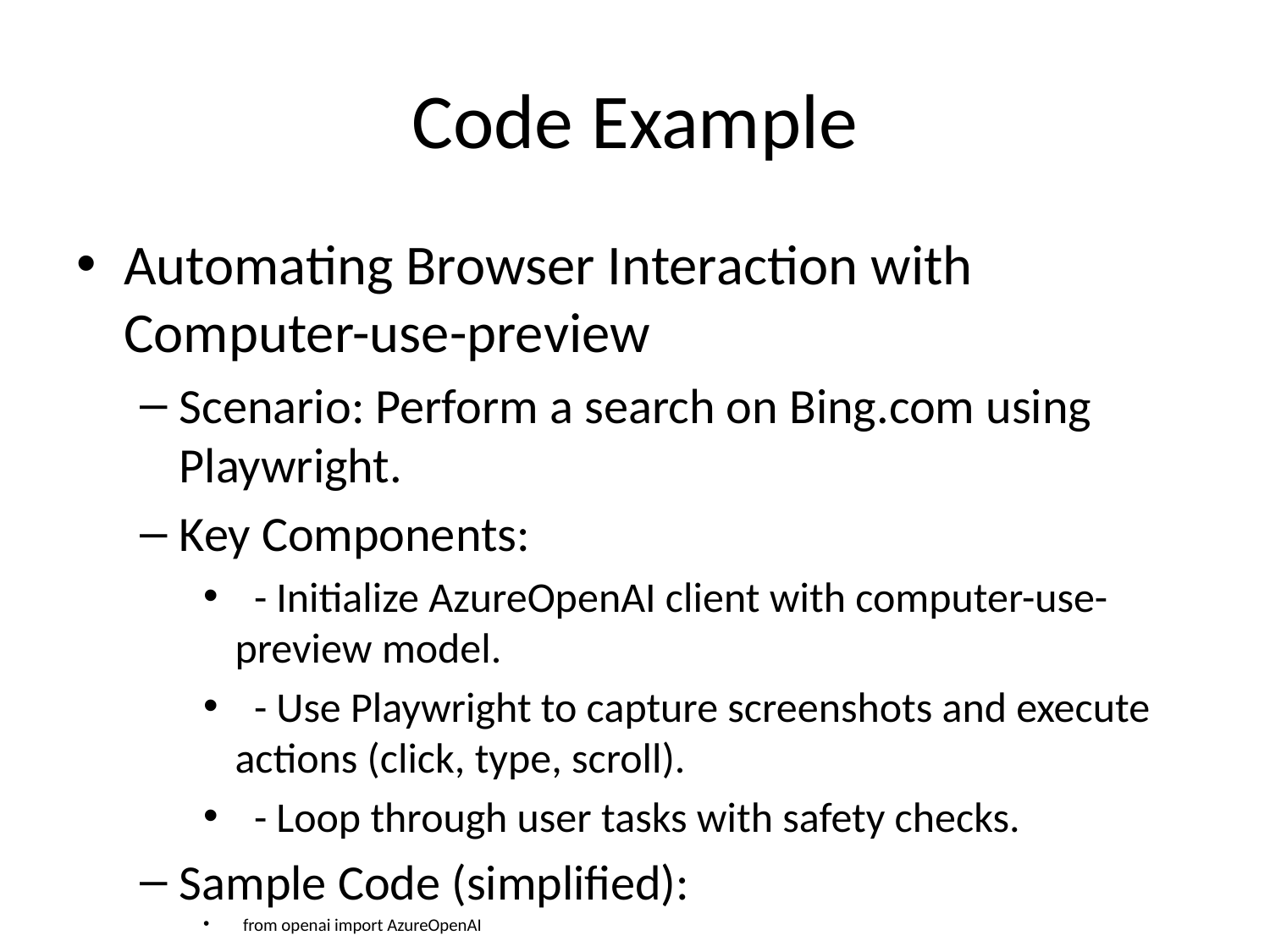

# Code Example
Automating Browser Interaction with Computer-use-preview
Scenario: Perform a search on Bing.com using Playwright.
Key Components:
  - Initialize AzureOpenAI client with computer-use-preview model.
  - Use Playwright to capture screenshots and execute actions (click, type, scroll).
  - Loop through user tasks with safety checks.
Sample Code (simplified):
  from openai import AzureOpenAI
  from playwright.async_api import async_playwright
  client = AzureOpenAI(azure_endpoint=os.getenv('AZURE_OPENAI_ENDPOINT'), api_version='2025-03-01-preview')
  async with async_playwright() as p:
      browser = await p.chromium.launch()
      page = await browser.new_page()
      await page.goto('https://www.bing.com')
      screenshot = base64.b64encode(await page.screenshot()).decode('utf-8')
      response = client.responses.create(model='computer-use-preview', input=[{'role': 'user', 'content': [{'type': 'input_text', 'text': 'Search for AI trends'}]}])